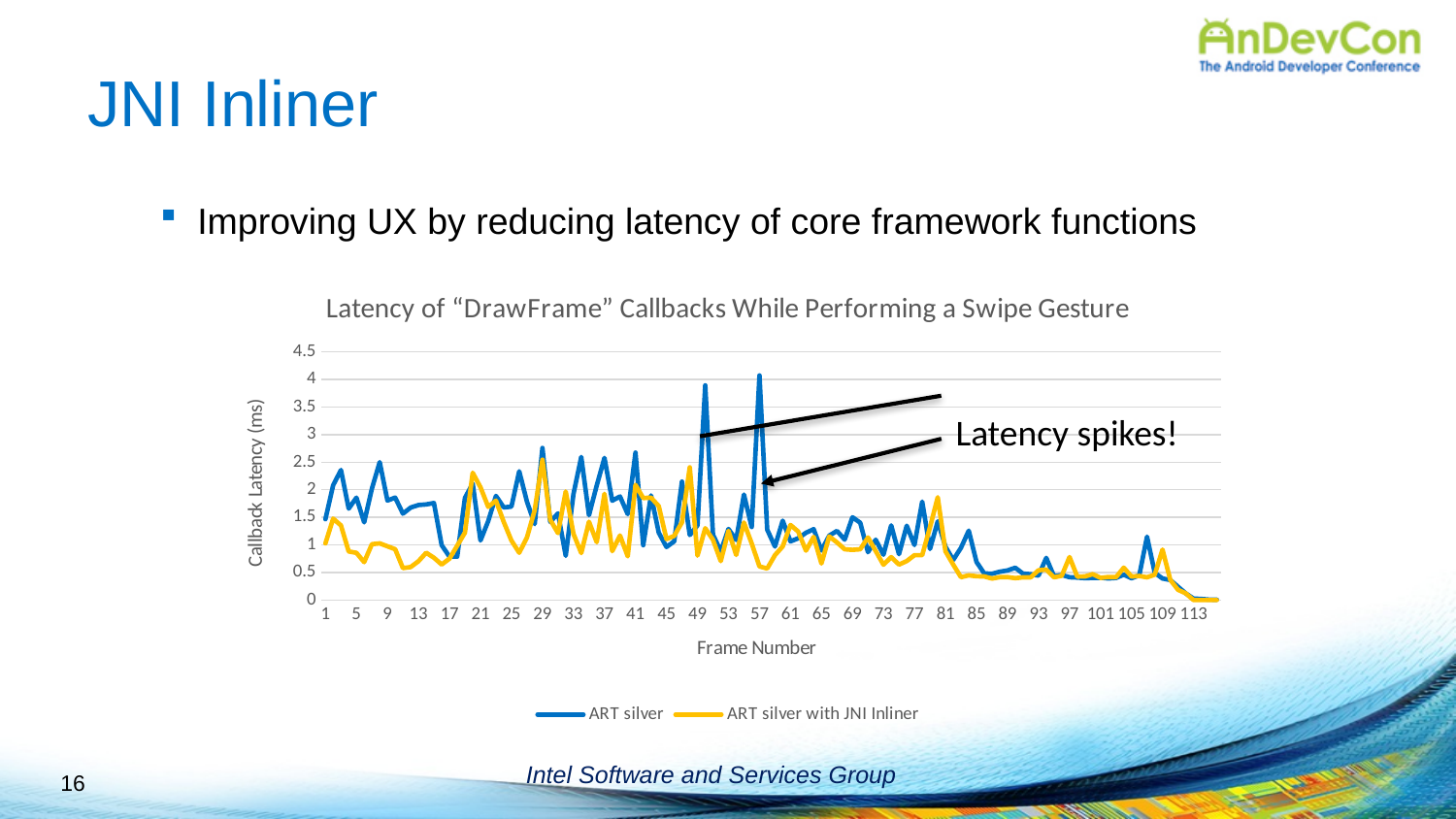

# JNI Inliner
Improving UX by reducing latency of core framework functions

### Chart: Latency of “DrawFrame” Callbacks While Performing a Swipe Gesture

| Category |  |  |
|---|---|---|
Latency spikes!
16